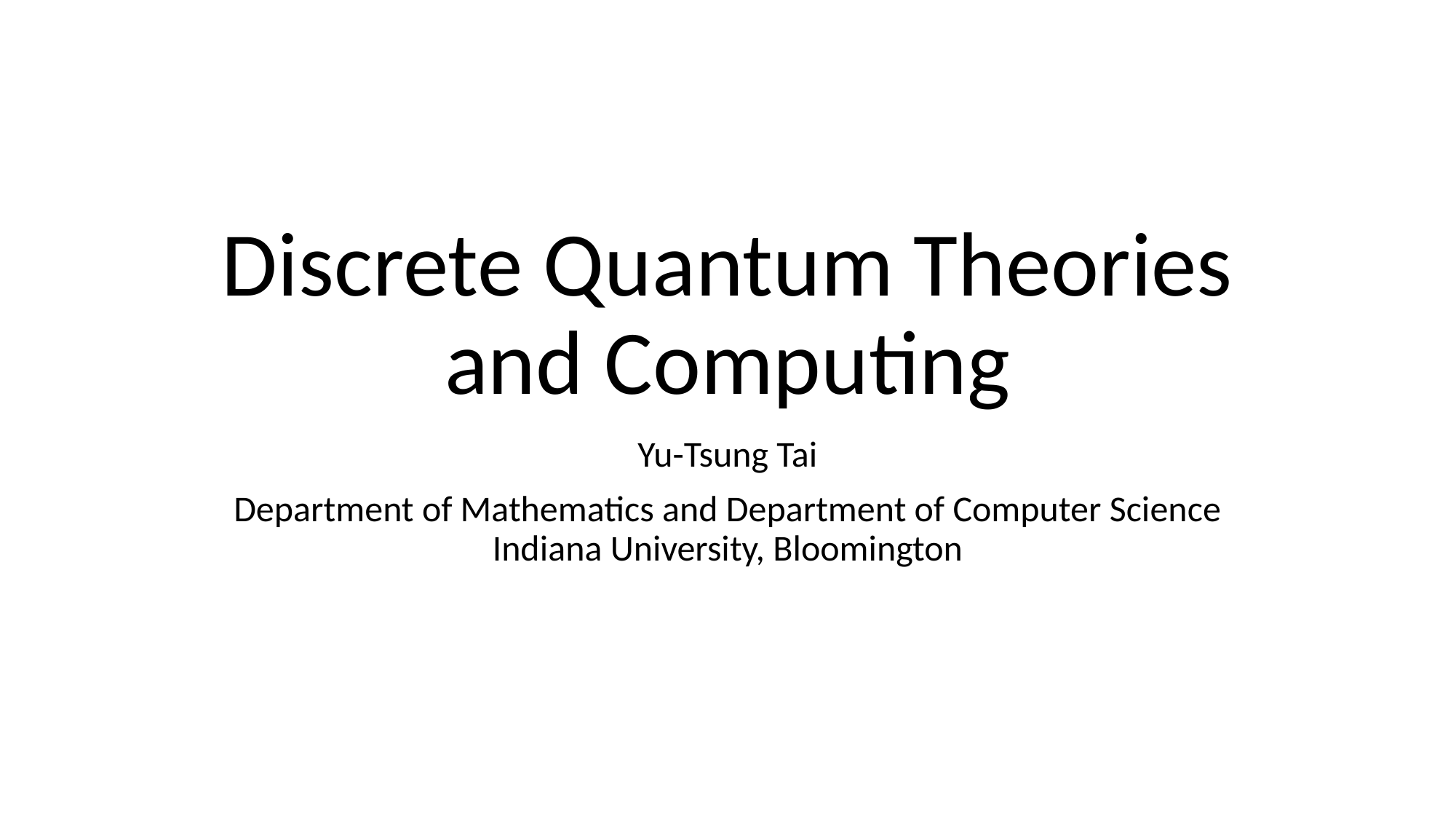

# Discrete Quantum Theories and Computing
Yu-Tsung Tai
Department of Mathematics and Department of Computer Science
Indiana University, Bloomington